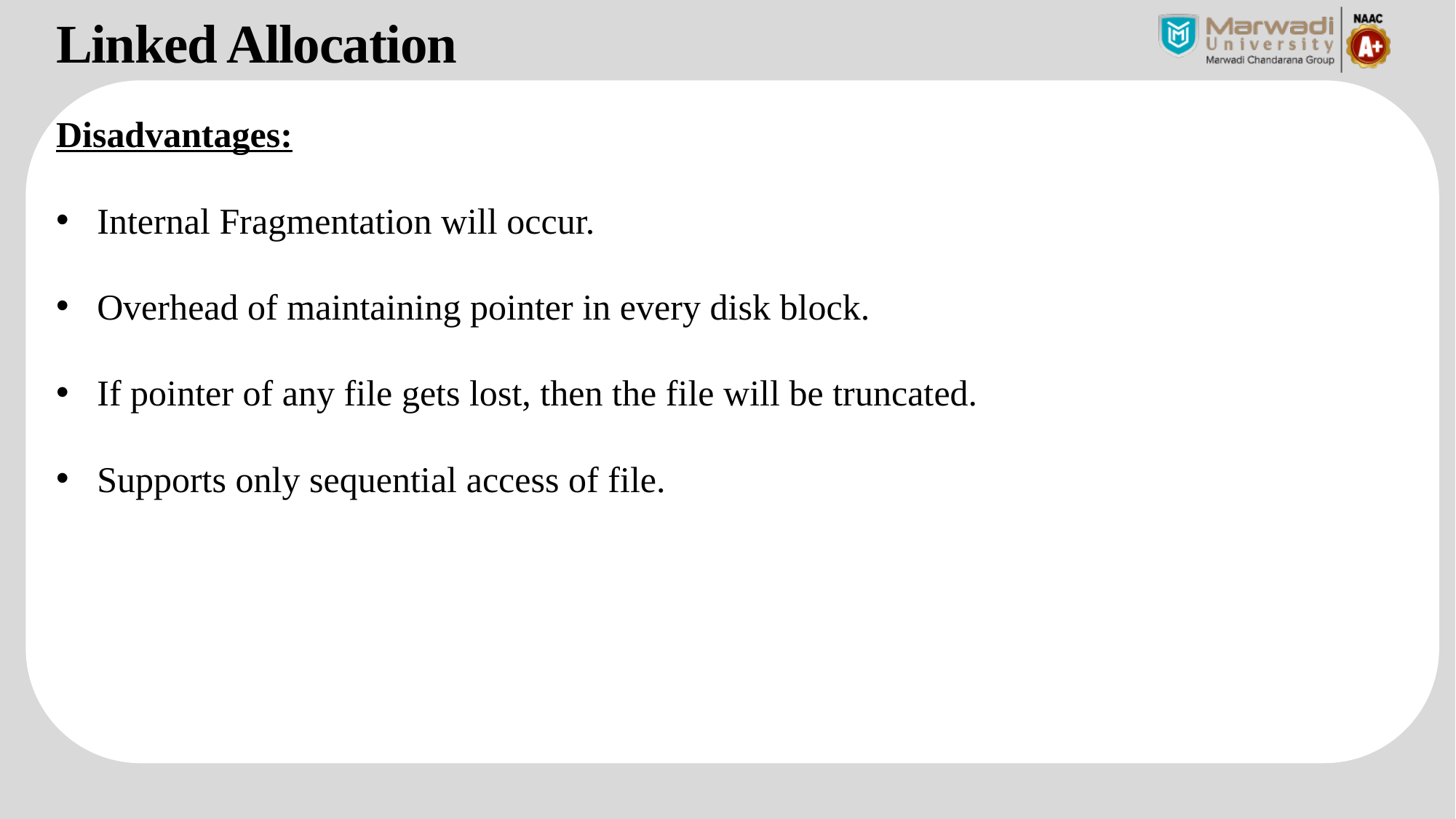

Linked Allocation
Disadvantages:

Internal Fragmentation will occur.

Overhead of maintaining pointer in every disk block.

If pointer of any file gets lost, then the file will be truncated.

Supports only sequential access of file.